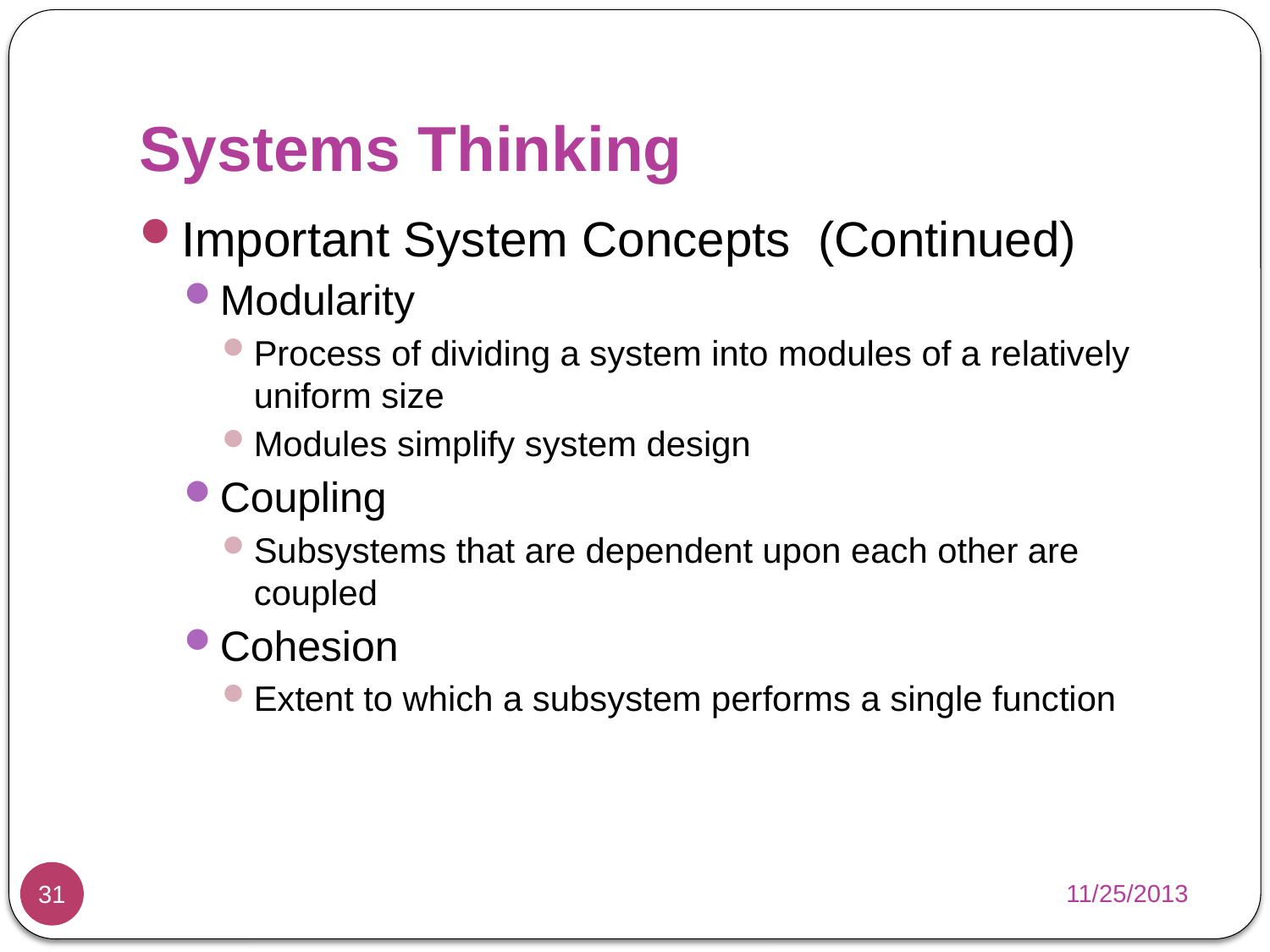

# Systems Thinking
Important System Concepts  (Continued)
Modularity
Process of dividing a system into modules of a relatively uniform size
Modules simplify system design
Coupling
Subsystems that are dependent upon each other are coupled
Cohesion
Extent to which a subsystem performs a single function

11/25/2013
31